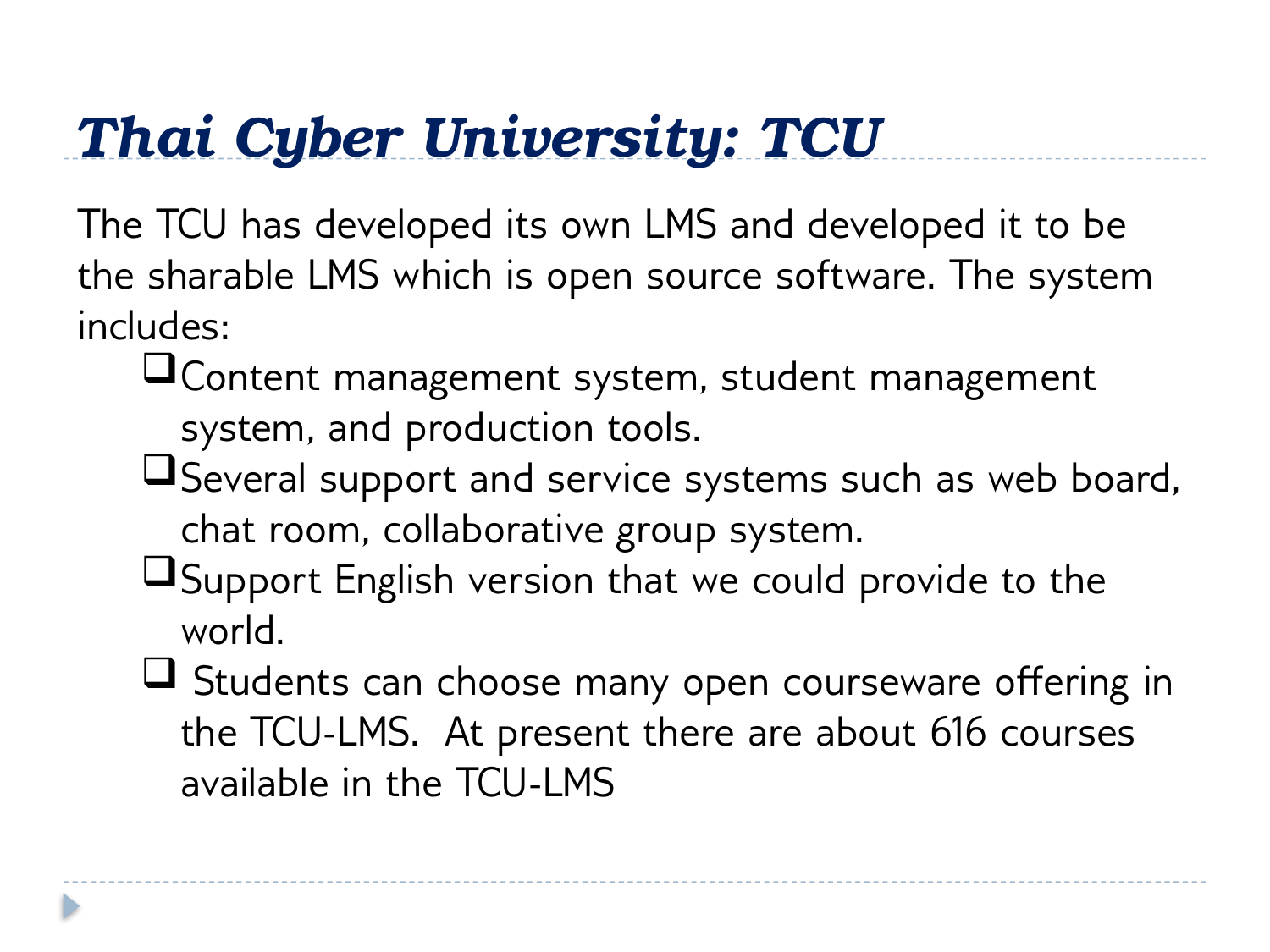

# Thai Cyber University: TCU
The TCU has developed its own LMS and developed it to be the sharable LMS which is open source software. The system includes:
Content management system, student management system, and production tools.
Several support and service systems such as web board, chat room, collaborative group system.
Support English version that we could provide to the world.
 Students can choose many open courseware offering in the TCU-LMS.  At present there are about 616 courses available in the TCU-LMS